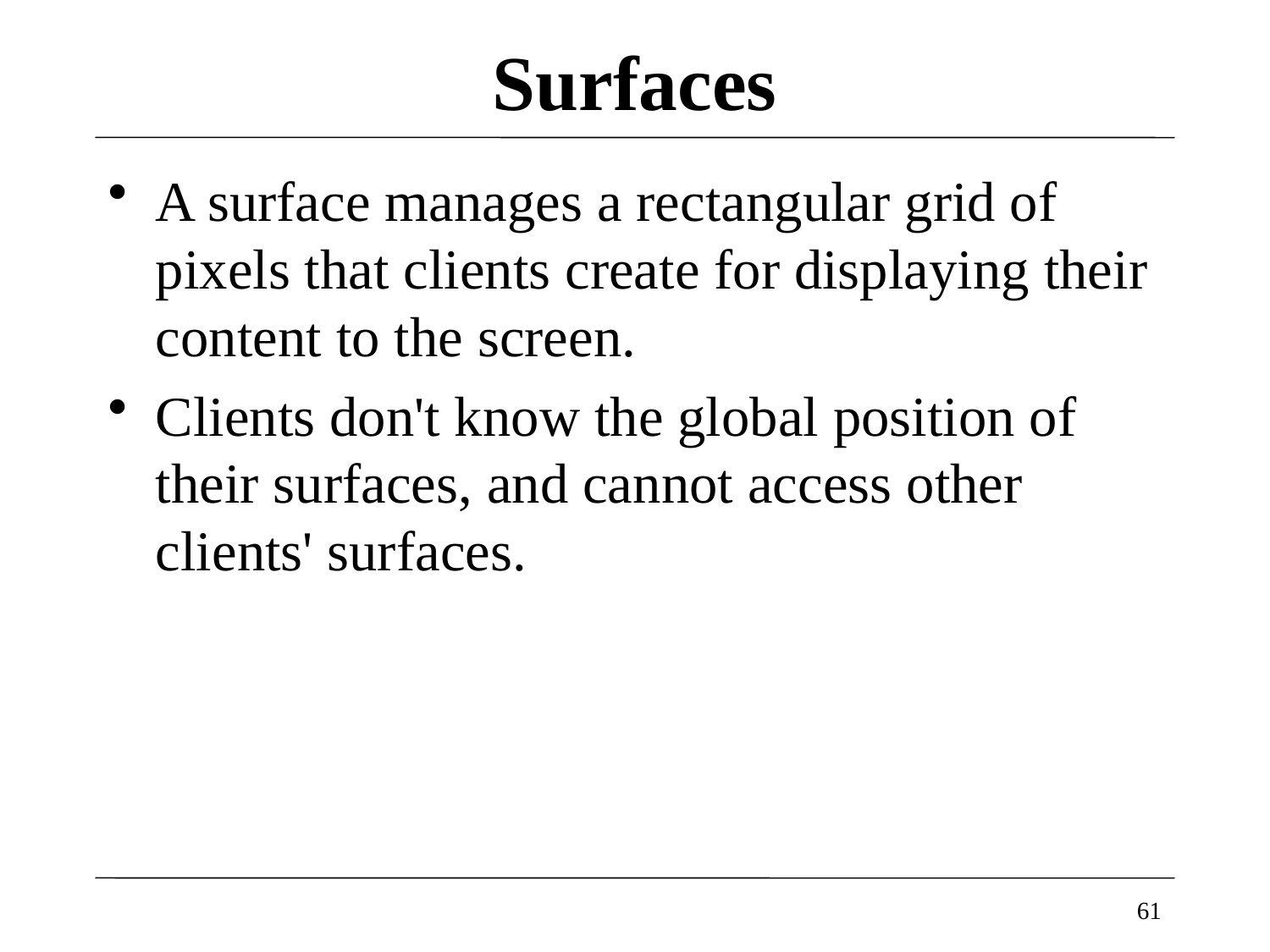

# Surfaces
A surface manages a rectangular grid of pixels that clients create for displaying their content to the screen.
Clients don't know the global position of their surfaces, and cannot access other clients' surfaces.

61